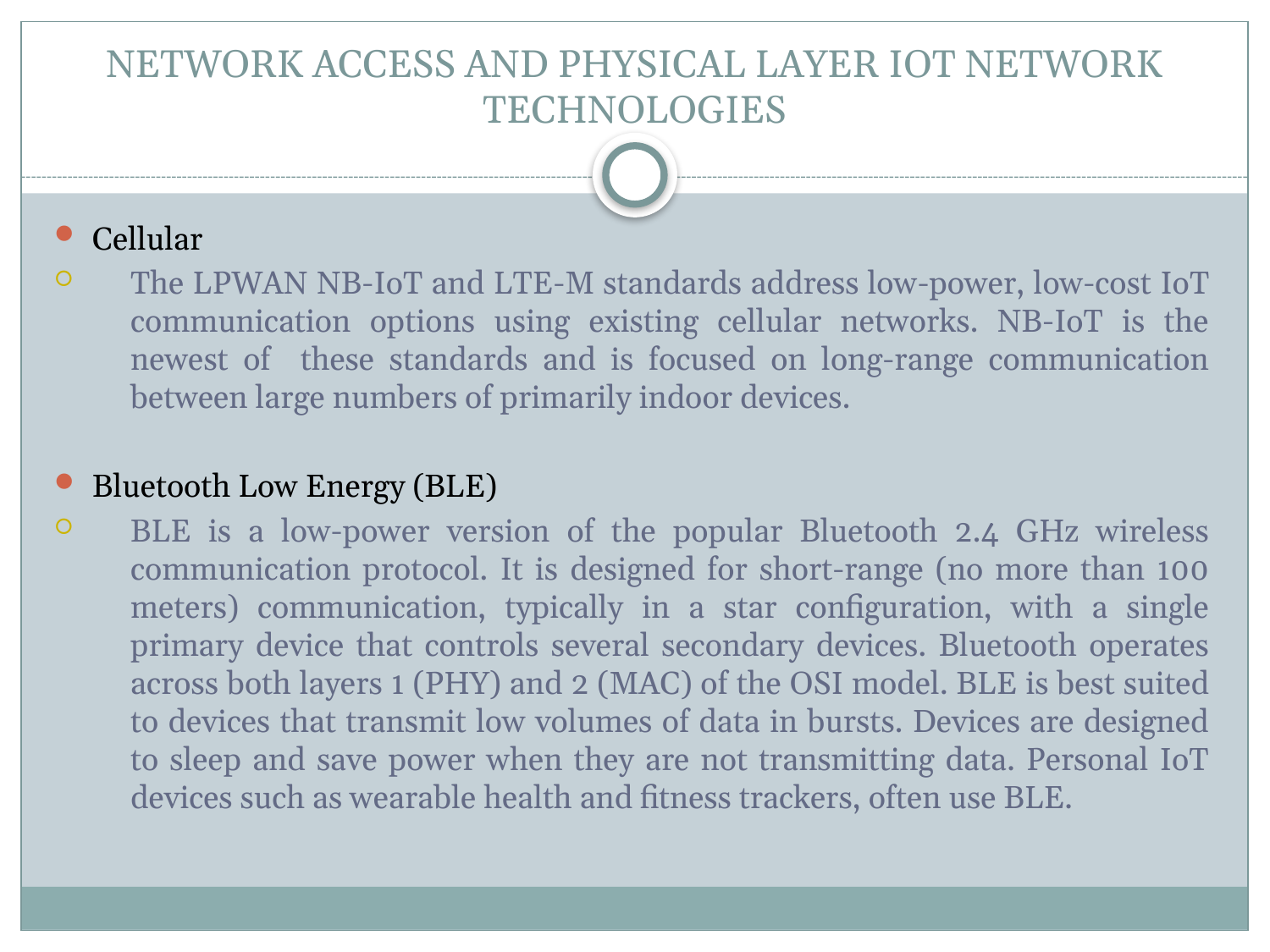

# NETWORK ACCESS AND PHYSICAL LAYER IOT NETWORK TECHNOLOGIES
Cellular
The LPWAN NB-IoT and LTE-M standards address low-power, low-cost IoT communication options using existing cellular networks. NB-IoT is the newest of  these standards and is focused on long-range communication between large numbers of primarily indoor devices.

Bluetooth Low Energy (BLE)
BLE is a low-power version of the popular Bluetooth 2.4 GHz wireless communication protocol. It is designed for short-range (no more than 100 meters) communication, typically in a star configuration, with a single primary device that controls several secondary devices. Bluetooth operates across both layers 1 (PHY) and 2 (MAC) of the OSI model. BLE is best suited to devices that transmit low volumes of data in bursts. Devices are designed to sleep and save power when they are not transmitting data. Personal IoT devices such as wearable health and fitness trackers, often use BLE.